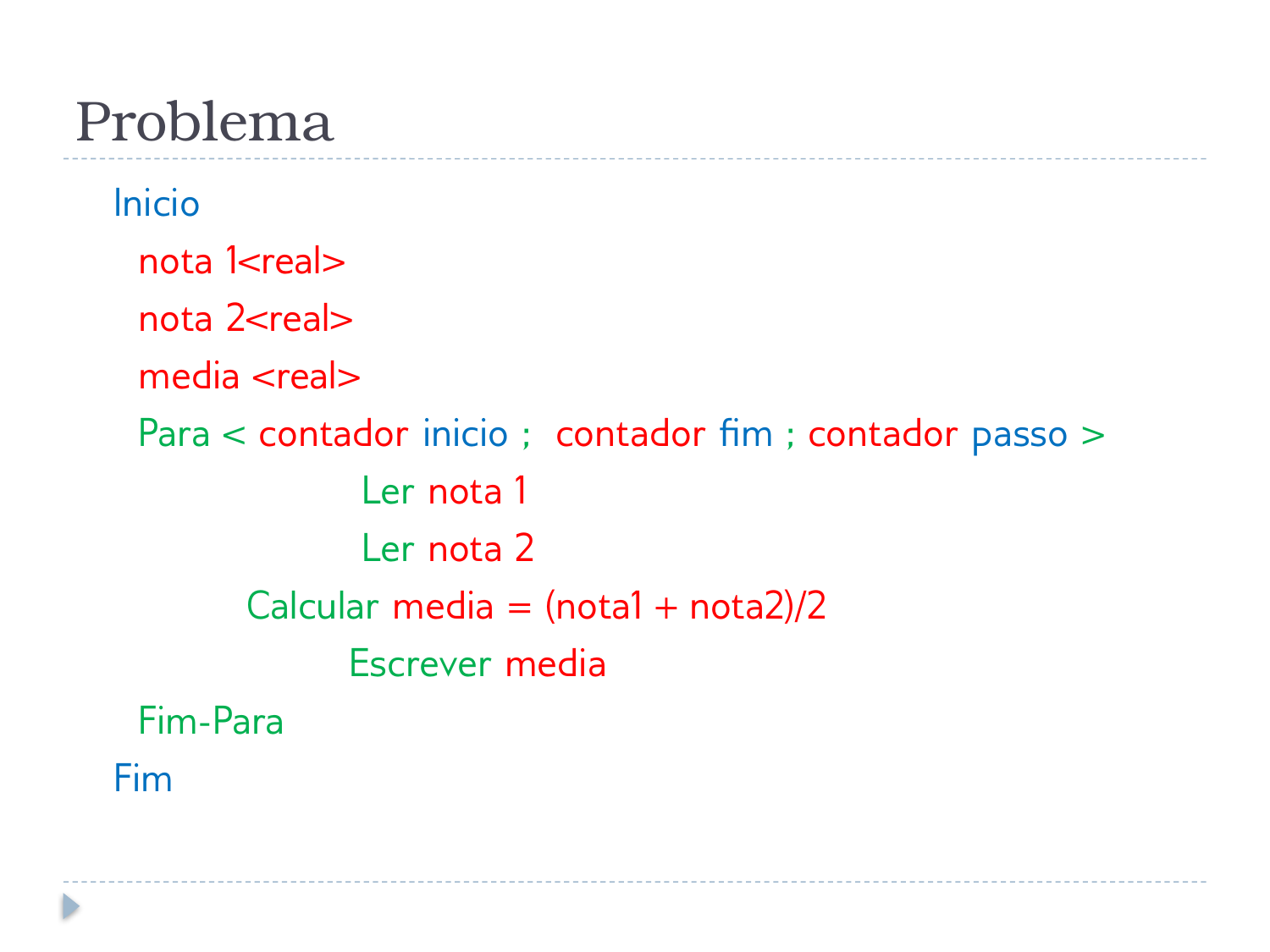

# Problema
Inicio
  nota 1<real>
  nota 2<real>
  media <real>
  Para < contador inicio ;  contador fim ; contador passo >
		    Ler nota 1
		    Ler nota 2
	     Calcular media = (nota1 + nota2)/2
		   Escrever media
  Fim-Para
Fim